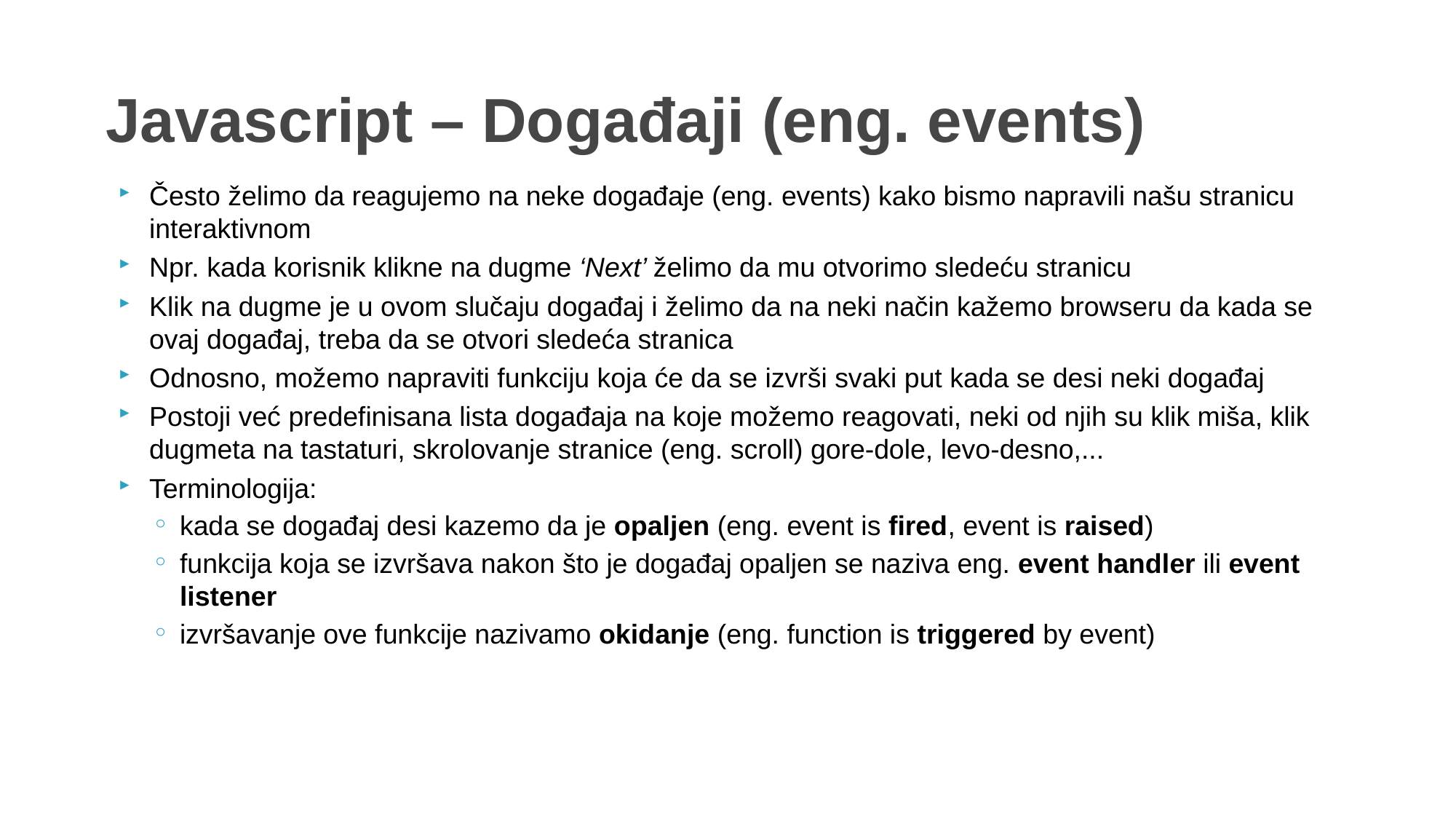

# Javascript – Događaji (eng. events)
Često želimo da reagujemo na neke događaje (eng. events) kako bismo napravili našu stranicu interaktivnom
Npr. kada korisnik klikne na dugme ‘Next’ želimo da mu otvorimo sledeću stranicu
Klik na dugme je u ovom slučaju događaj i želimo da na neki način kažemo browseru da kada se ovaj događaj, treba da se otvori sledeća stranica
Odnosno, možemo napraviti funkciju koja će da se izvrši svaki put kada se desi neki događaj
Postoji već predefinisana lista događaja na koje možemo reagovati, neki od njih su klik miša, klik dugmeta na tastaturi, skrolovanje stranice (eng. scroll) gore-dole, levo-desno,...
Terminologija:
kada se događaj desi kazemo da je opaljen (eng. event is fired, event is raised)
funkcija koja se izvršava nakon što je događaj opaljen se naziva eng. event handler ili event listener
izvršavanje ove funkcije nazivamo okidanje (eng. function is triggered by event)